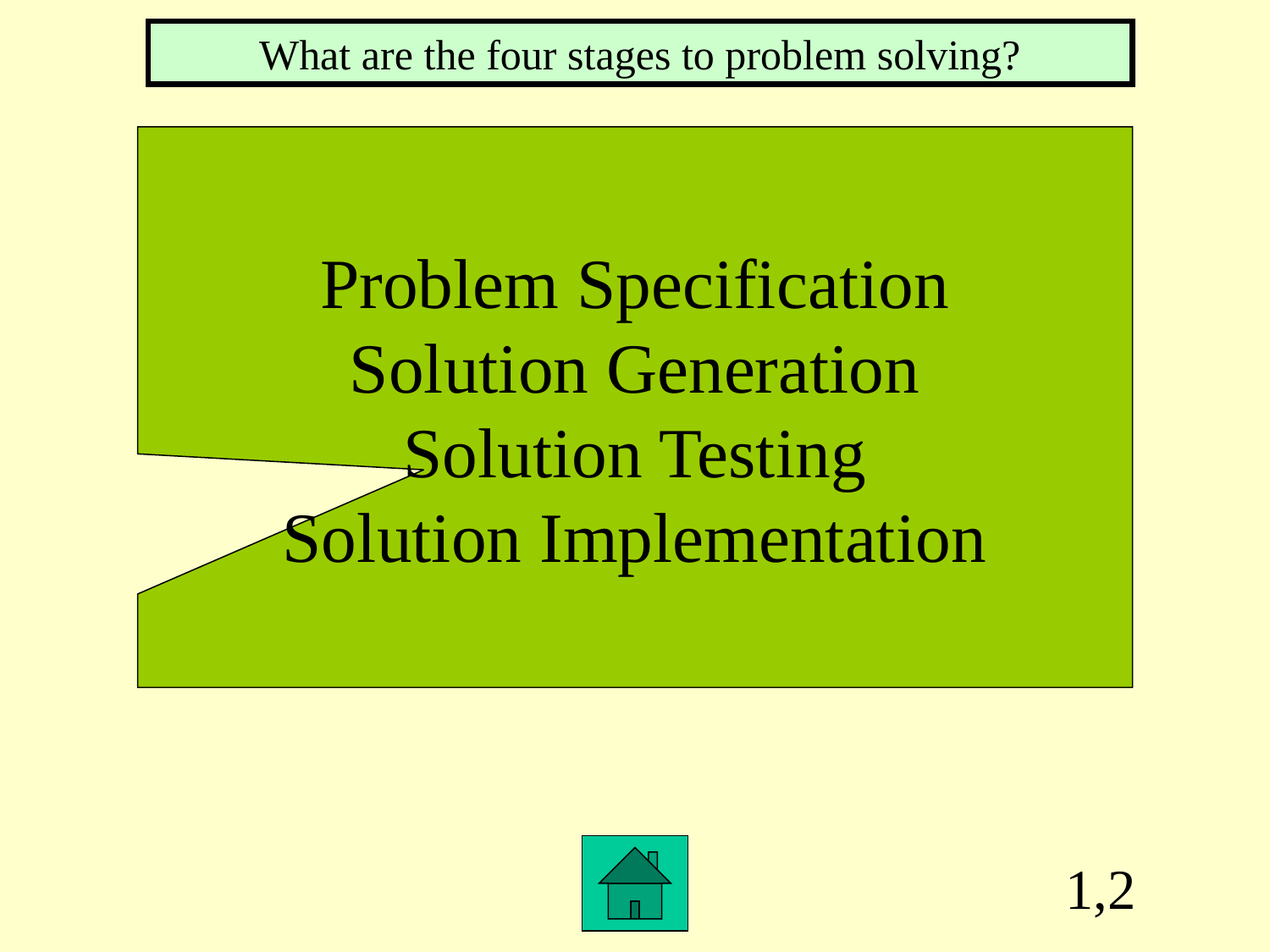

What are the four stages to problem solving?
Problem Specification
Solution Generation
Solution Testing
Solution Implementation

1,2